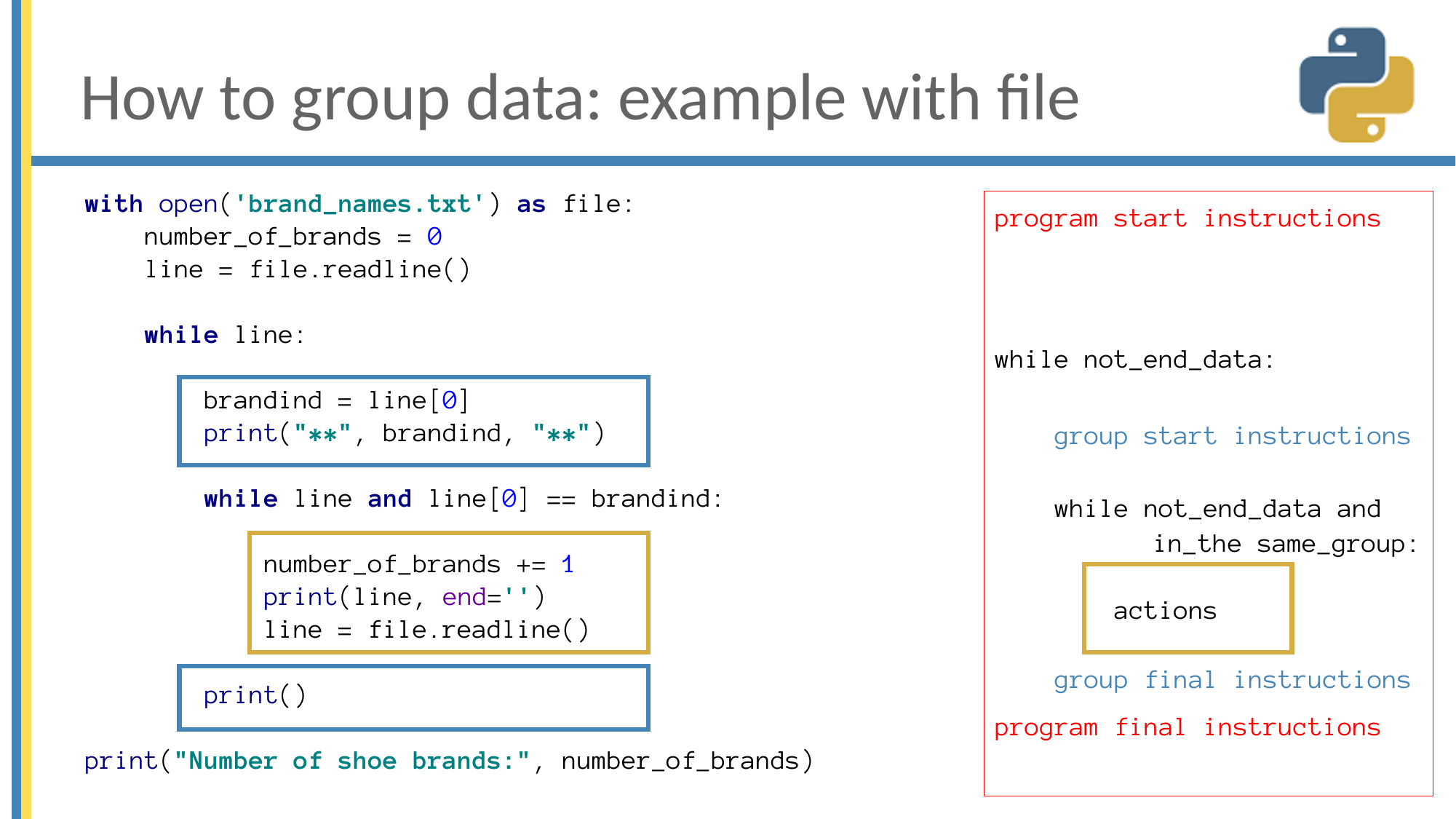

# How to group data: example with file
with open('brand_names.txt') as file:
    number_of_brands = 0
    line = file.readline()
    while line:
        brandind = line[0]
        print("**", brandind, "**")
        while line and line[0] == brandind:
            number_of_brands += 1
            print(line, end='')
            line = file.readline()
        print()
print("Number of shoe brands:", number_of_brands)
program start instructions

while not_end_data:

    group start instructions

    while not_end_data and
in_the same_group:

        actions

    group final instructions
program final instructions